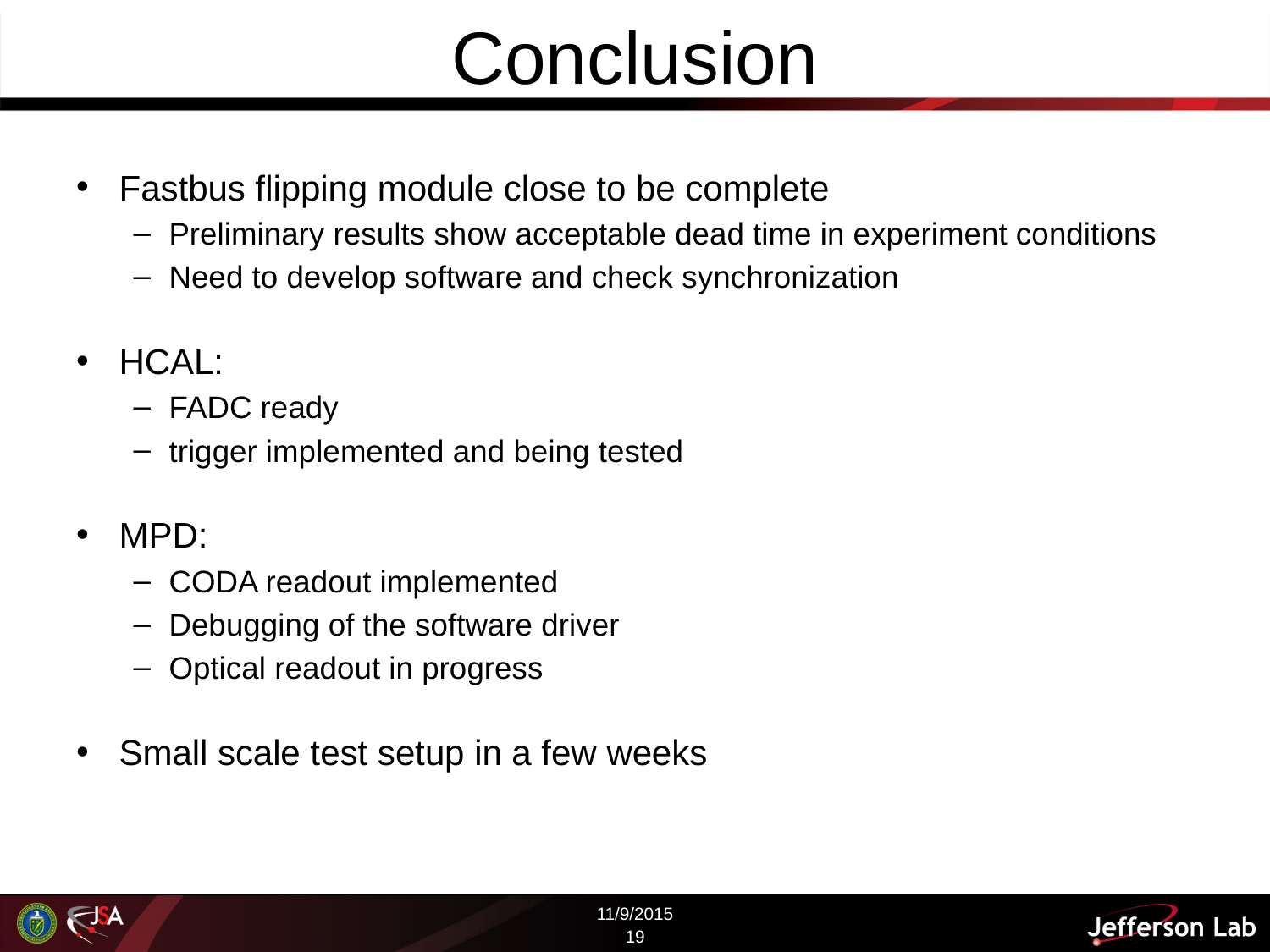

# Conclusion
Fastbus flipping module close to be complete
Preliminary results show acceptable dead time in experiment conditions
Need to develop software and check synchronization
HCAL:
FADC ready
trigger implemented and being tested
MPD:
CODA readout implemented
Debugging of the software driver
Optical readout in progress
Small scale test setup in a few weeks
11/9/2015
19